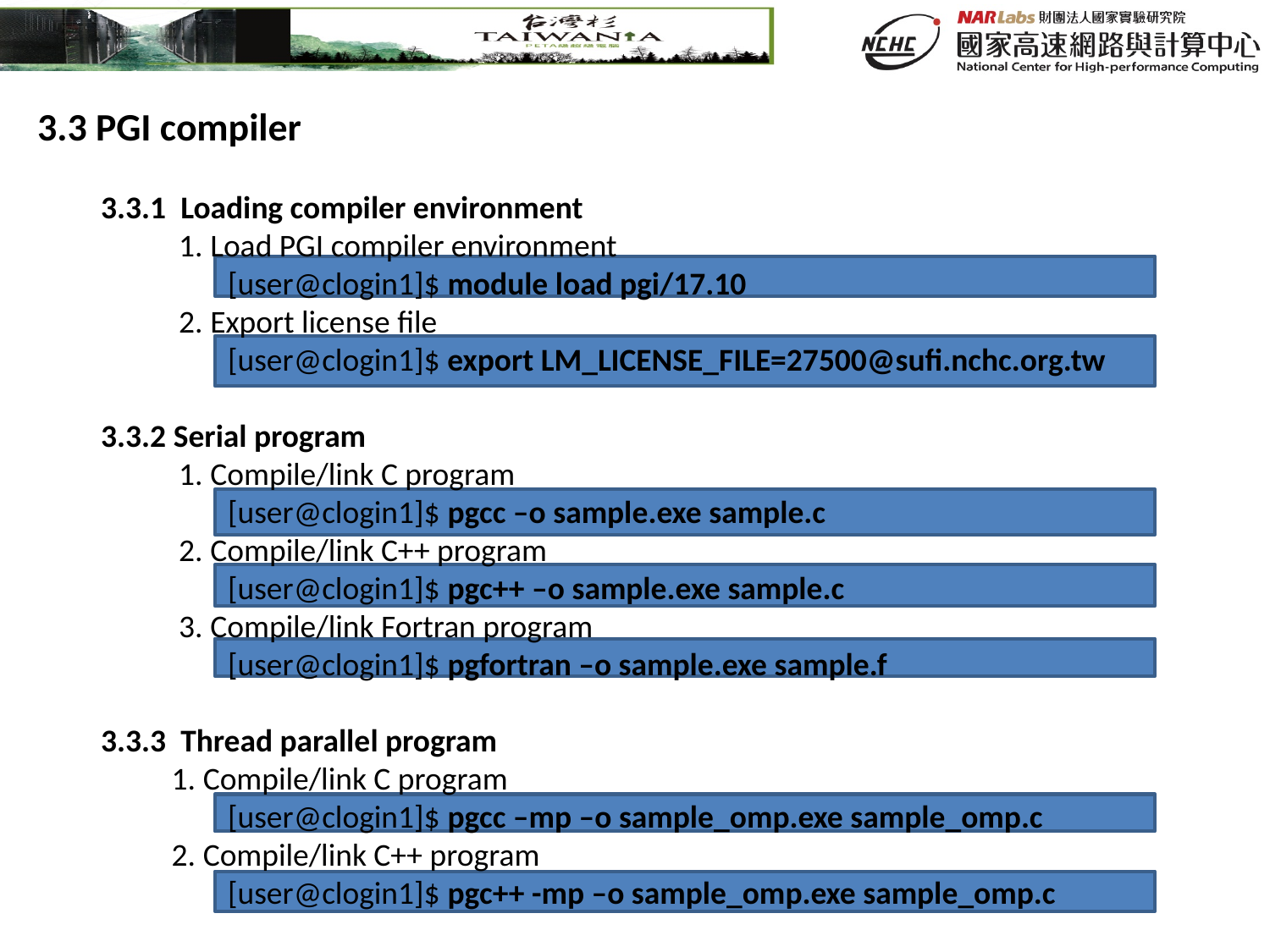

3.3 PGI compiler

3.3.1  Loading compiler environment
  1. Load PGI compiler environment
[user@clogin1]$ module load pgi/17.10
  2. Export license file
[user@clogin1]$ export LM_LICENSE_FILE=27500@sufi.nchc.org.tw

3.3.2 Serial program
  1. Compile/link C program
[user@clogin1]$ pgcc –o sample.exe sample.c
  2. Compile/link C++ program
[user@clogin1]$ pgc++ –o sample.exe sample.c
  3. Compile/link Fortran program
[user@clogin1]$ pgfortran –o sample.exe sample.f

3.3.3  Thread parallel program
 1. Compile/link C program
[user@clogin1]$ pgcc –mp –o sample_omp.exe sample_omp.c
 2. Compile/link C++ program
[user@clogin1]$ pgc++ -mp –o sample_omp.exe sample_omp.c